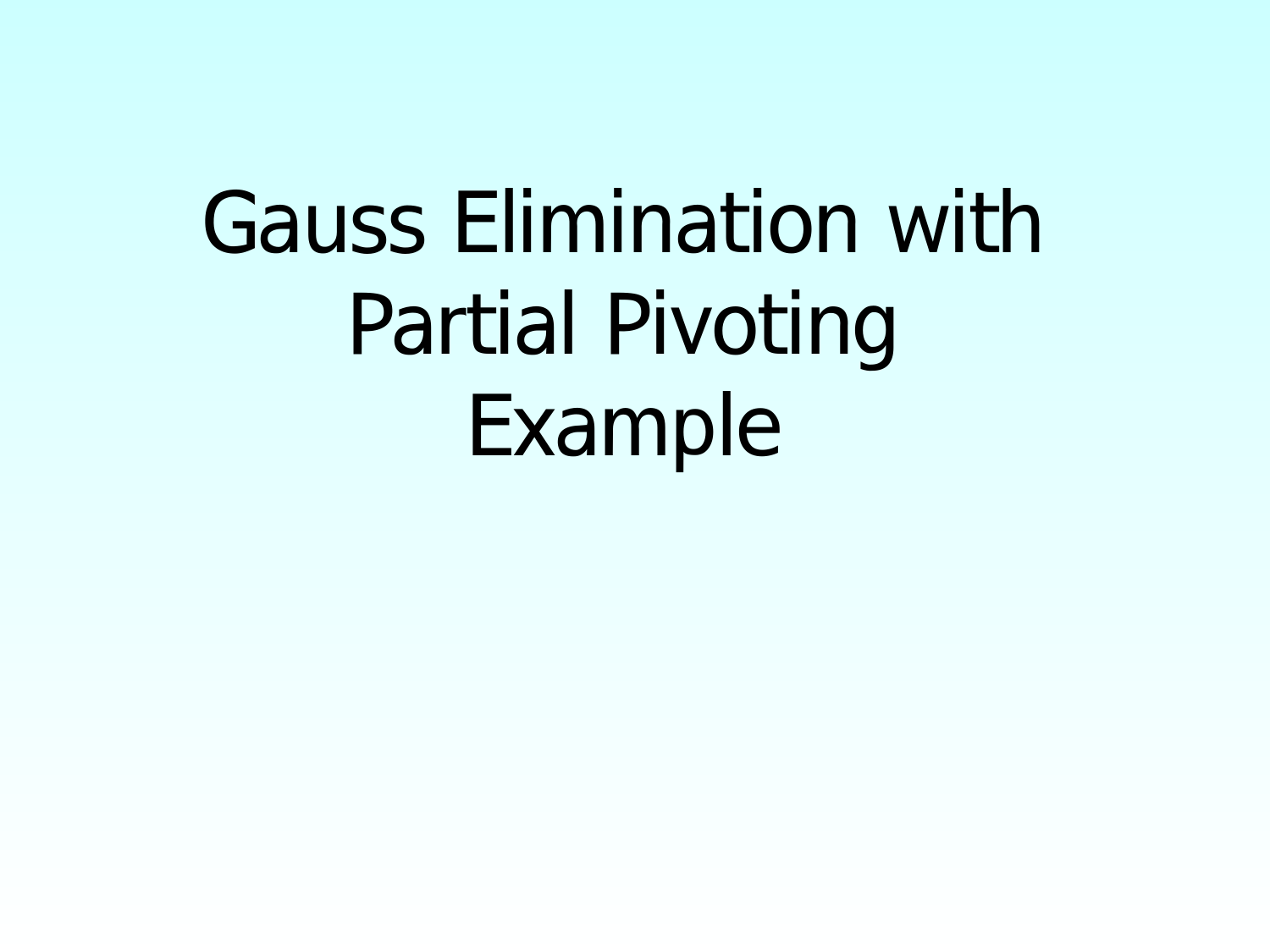

# Gauss Elimination with Partial Pivoting Example